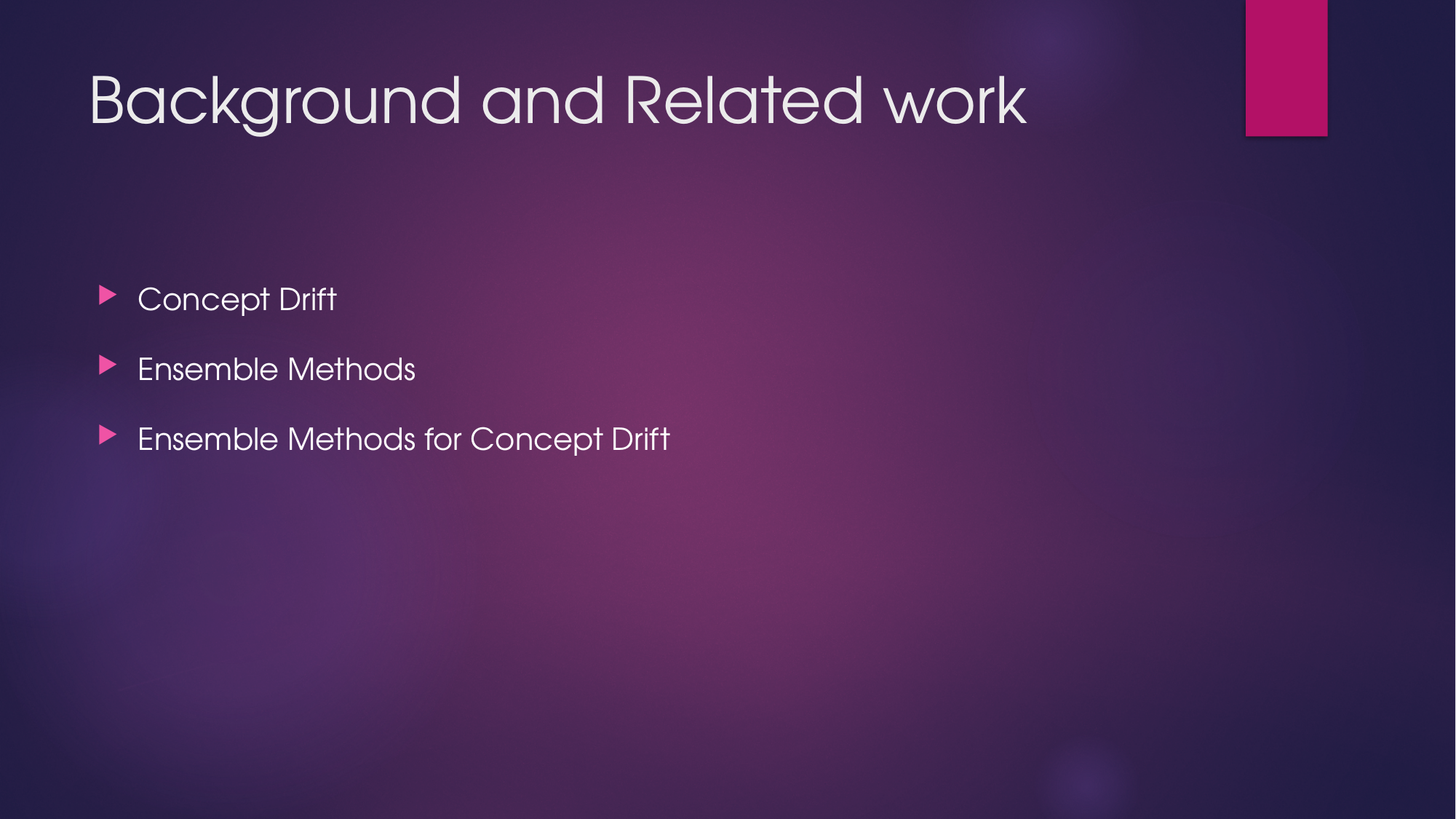

# Background and Related work
Concept Drift
Ensemble Methods
Ensemble Methods for Concept Drift